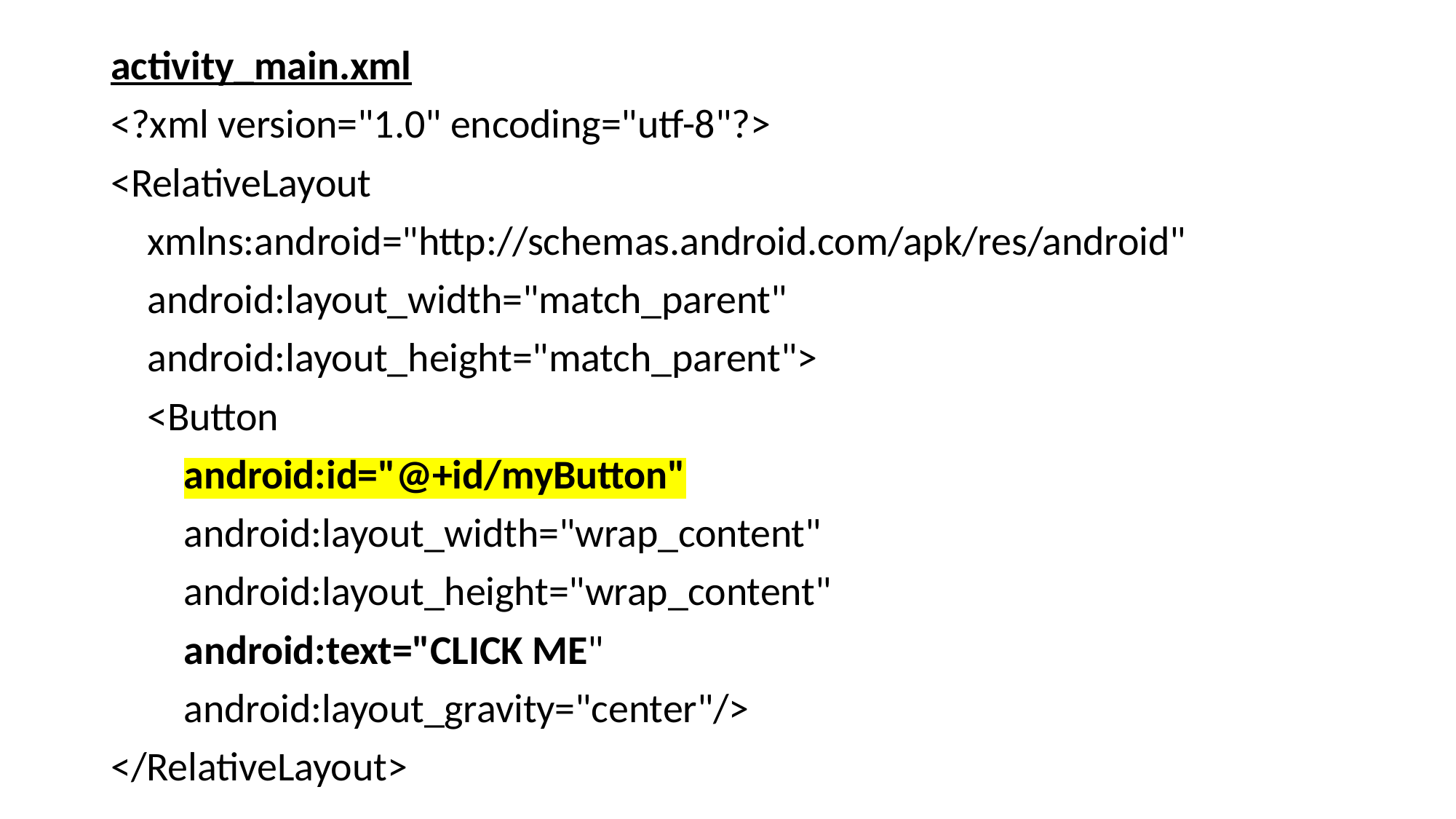

activity_main.xml
<?xml version="1.0" encoding="utf-8"?>
<RelativeLayout
    xmlns:android="http://schemas.android.com/apk/res/android"
    android:layout_width="match_parent"
    android:layout_height="match_parent">
    <Button
        android:id="@+id/myButton"
        android:layout_width="wrap_content"
        android:layout_height="wrap_content"
        android:text="CLICK ME"
        android:layout_gravity="center"/>
</RelativeLayout>